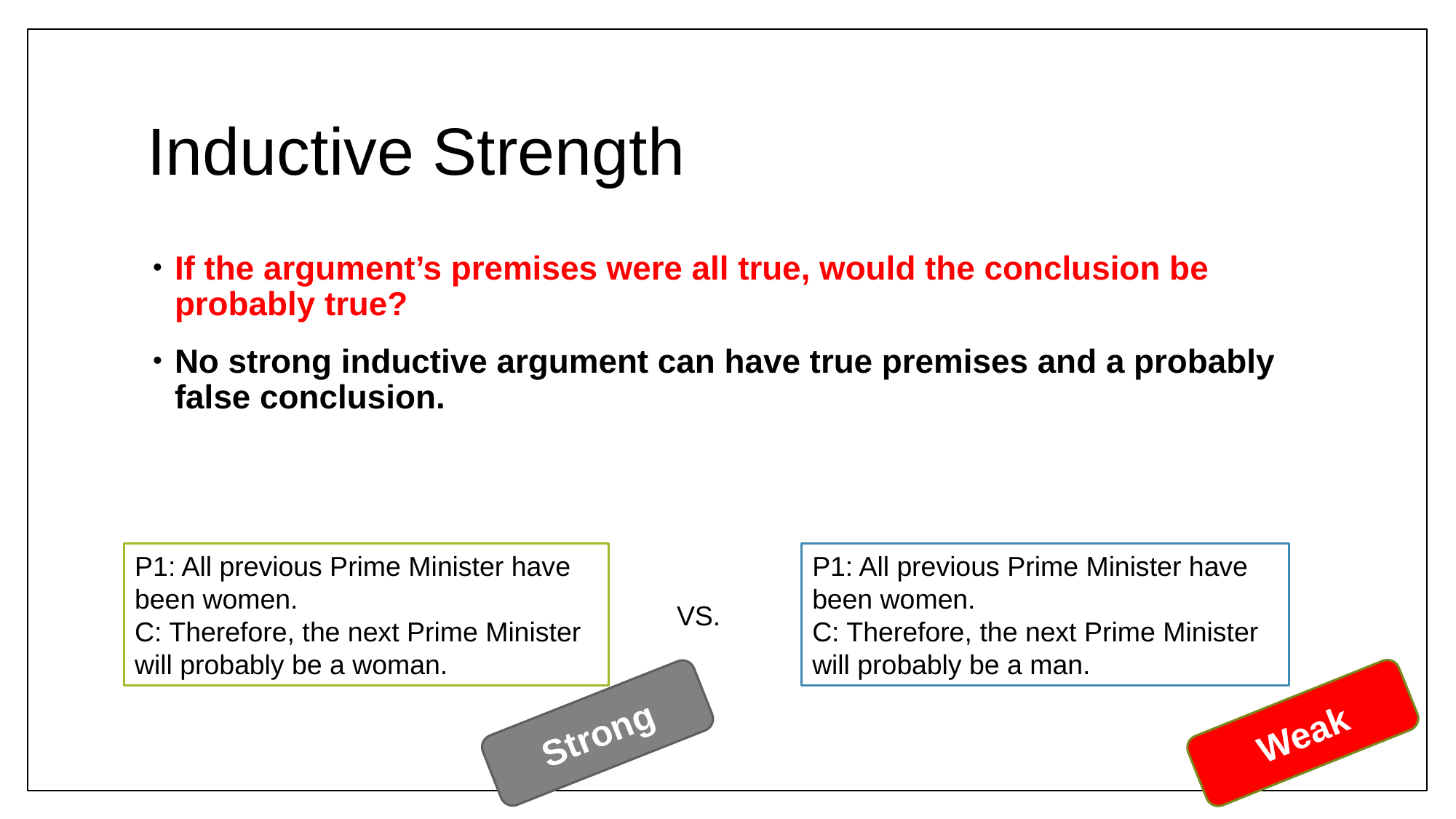

# Inductive Strength
If the argument’s premises were all true, would the conclusion be probably true?
No strong inductive argument can have true premises and a probably false conclusion.
P1: All previous Prime Minister have been women.
C: Therefore, the next Prime Minister will probably be a man.
P1: All previous Prime Minister have been women.
C: Therefore, the next Prime Minister will probably be a woman.
VS.
Strong
Weak